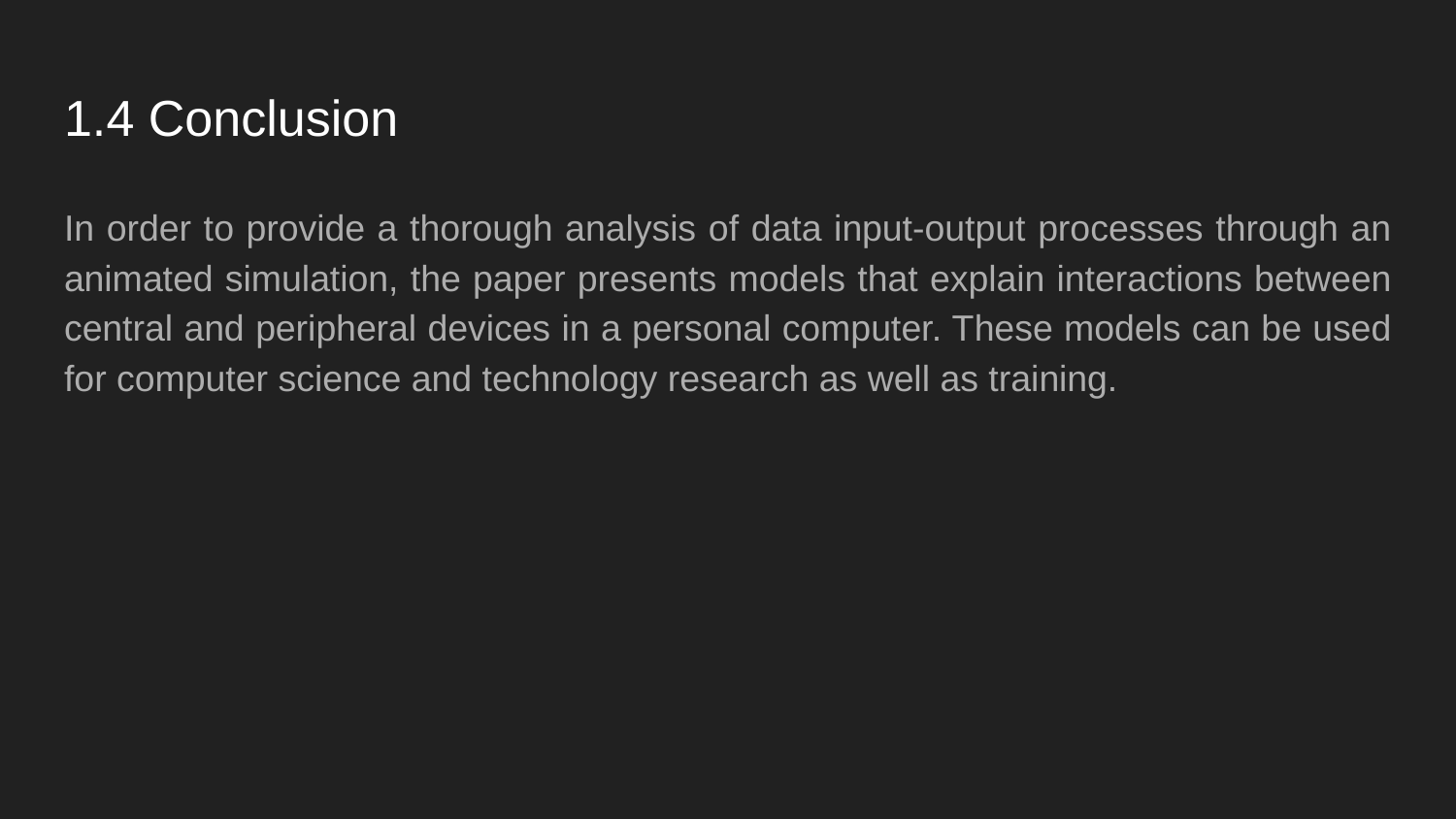

# 1.4 Conclusion
In order to provide a thorough analysis of data input-output processes through an animated simulation, the paper presents models that explain interactions between central and peripheral devices in a personal computer. These models can be used for computer science and technology research as well as training.